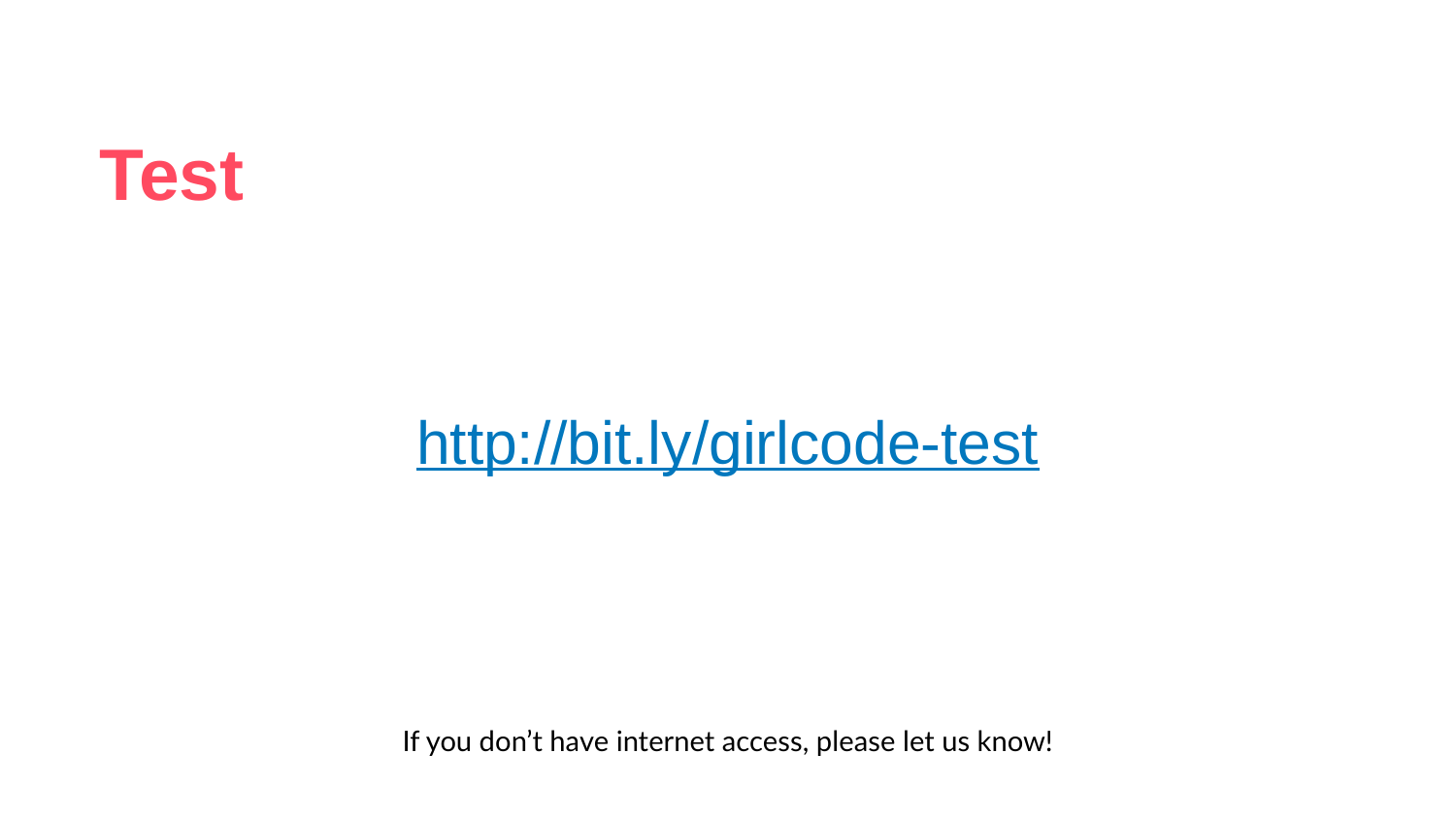

Test
http://bit.ly/girlcode-test
If you don’t have internet access, please let us know!